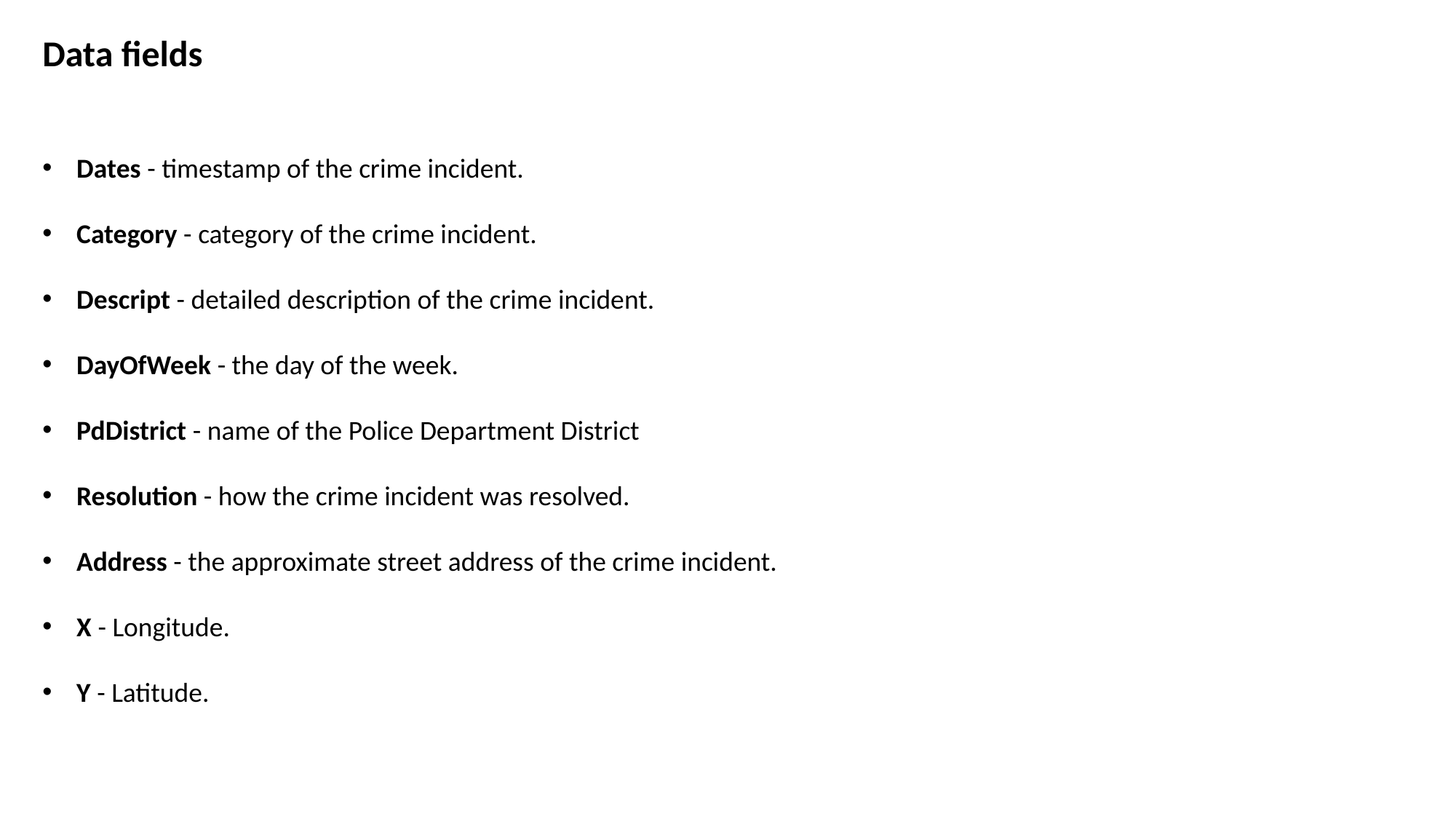

Data fields
Dates - timestamp of the crime incident.
Category - category of the crime incident.
Descript - detailed description of the crime incident.
DayOfWeek - the day of the week.
PdDistrict - name of the Police Department District
Resolution - how the crime incident was resolved.
Address - the approximate street address of the crime incident.
X - Longitude.
Y - Latitude.